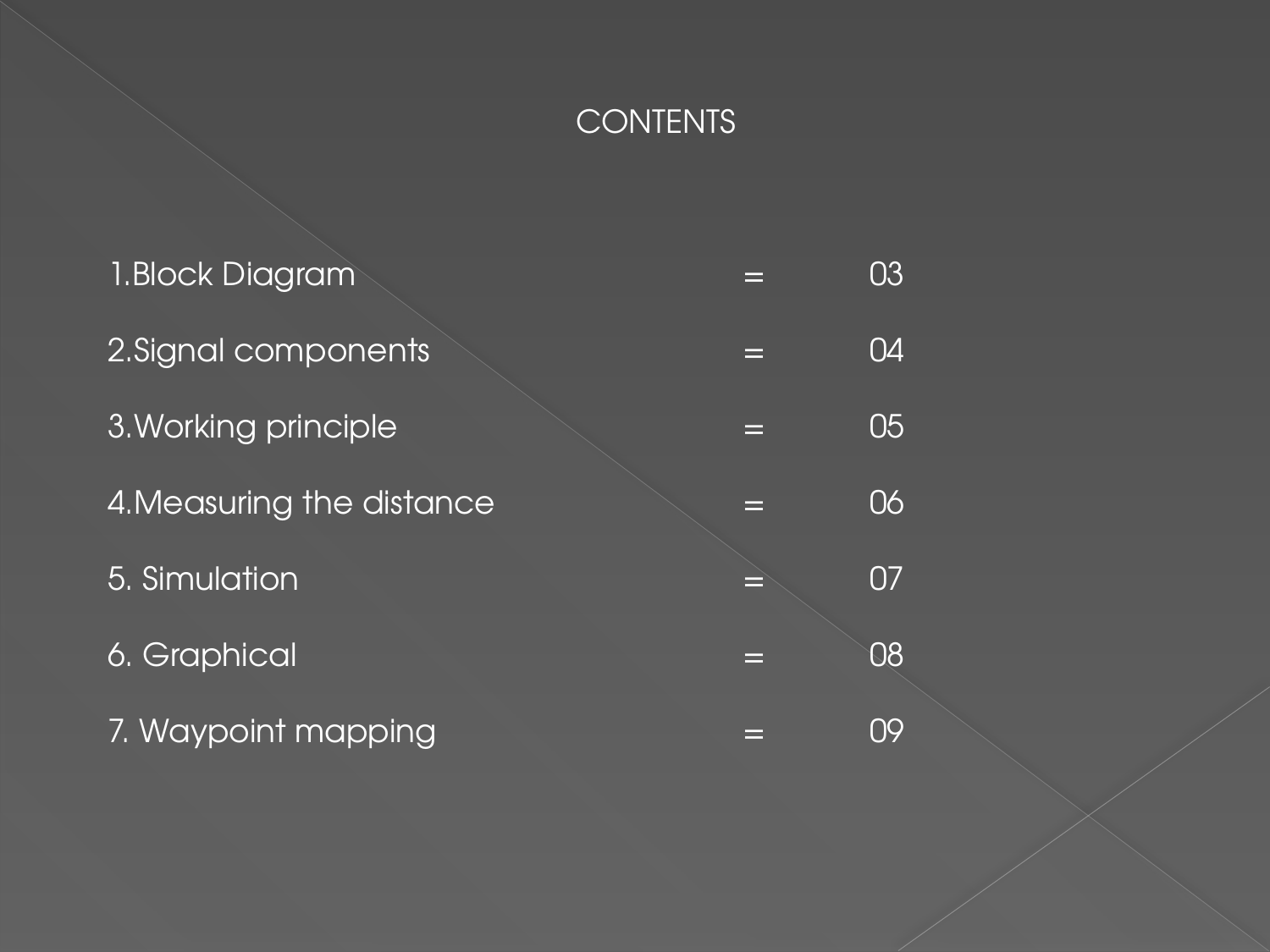

CONTENTS

1.Block Diagram				=	03

2.Signal components			=	04

3.Working principle			=	05

4.Measuring the distance		= 	06

5. Simulation				= 	07

6. Graphical				=	08

7. Waypoint mapping			=	09